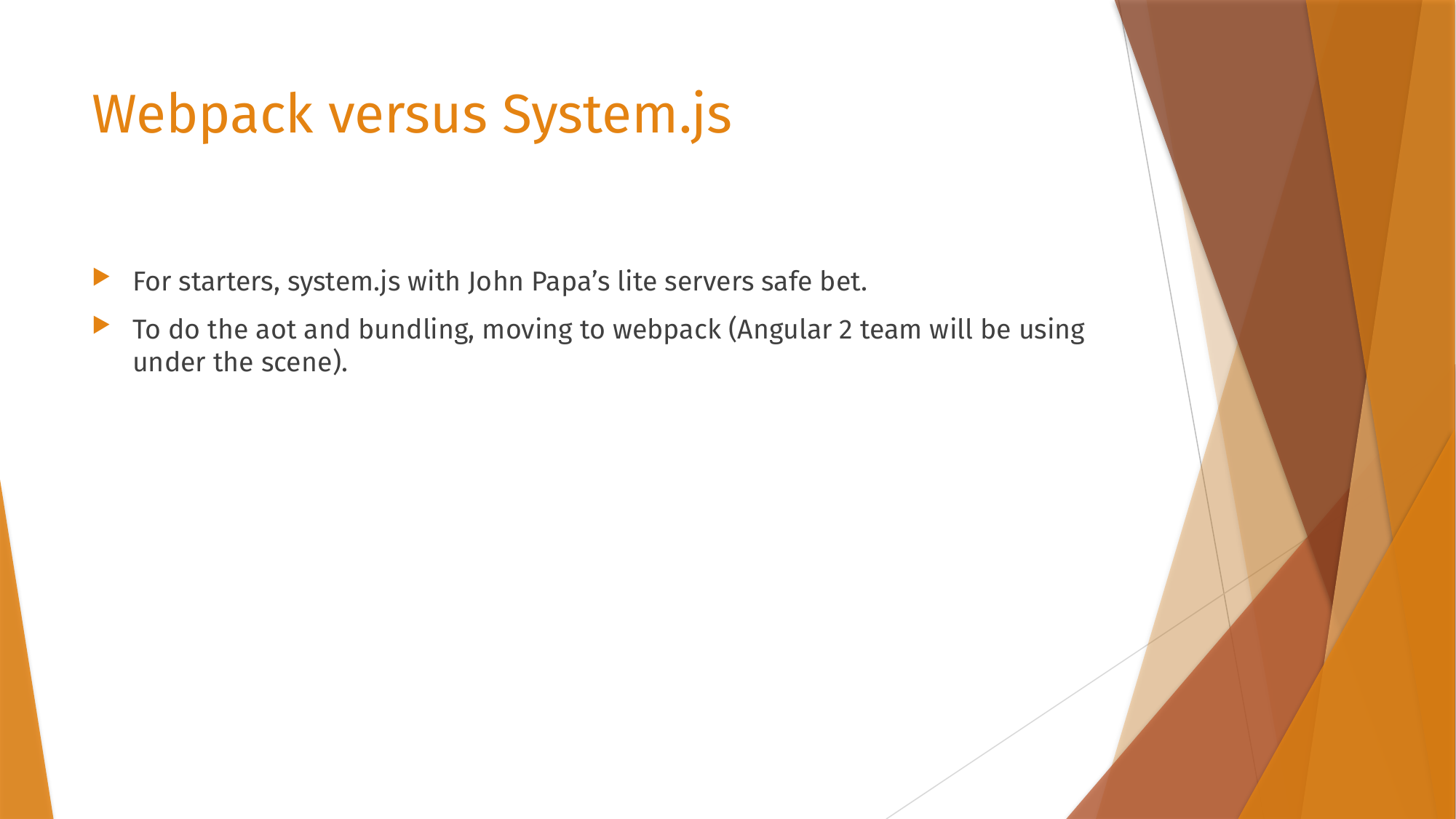

# Webpack versus System.js
For starters, system.js with John Papa’s lite servers safe bet.
To do the aot and bundling, moving to webpack (Angular 2 team will be using under the scene).